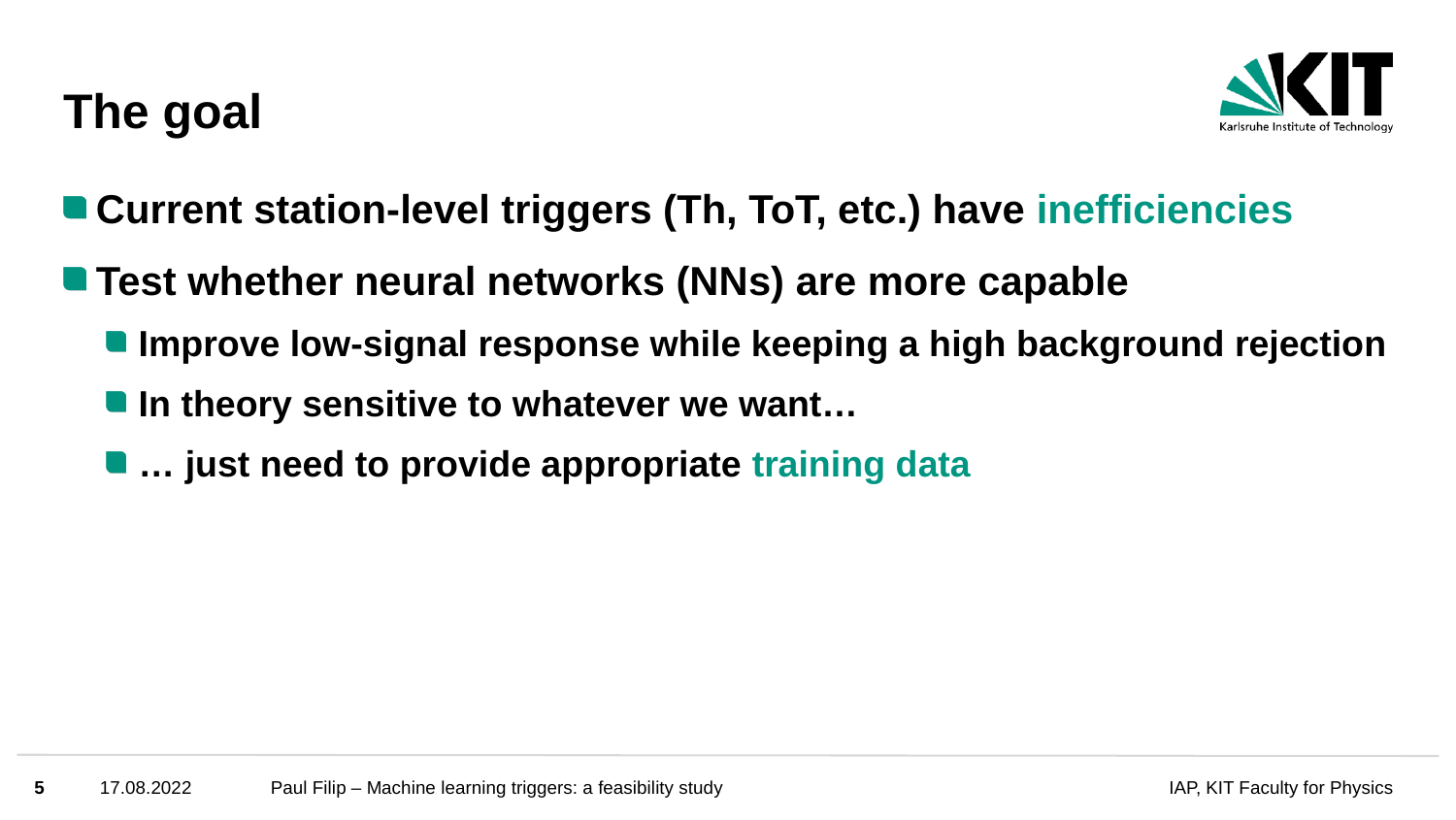

# The goal
Current station-level triggers (Th, ToT, etc.) have inefficiencies

Test whether neural networks (NNs) are more capable

Improve low-signal response while keeping a high background rejection

In theory sensitive to whatever we want…

… just need to provide appropriate training data

5
17.08.2022